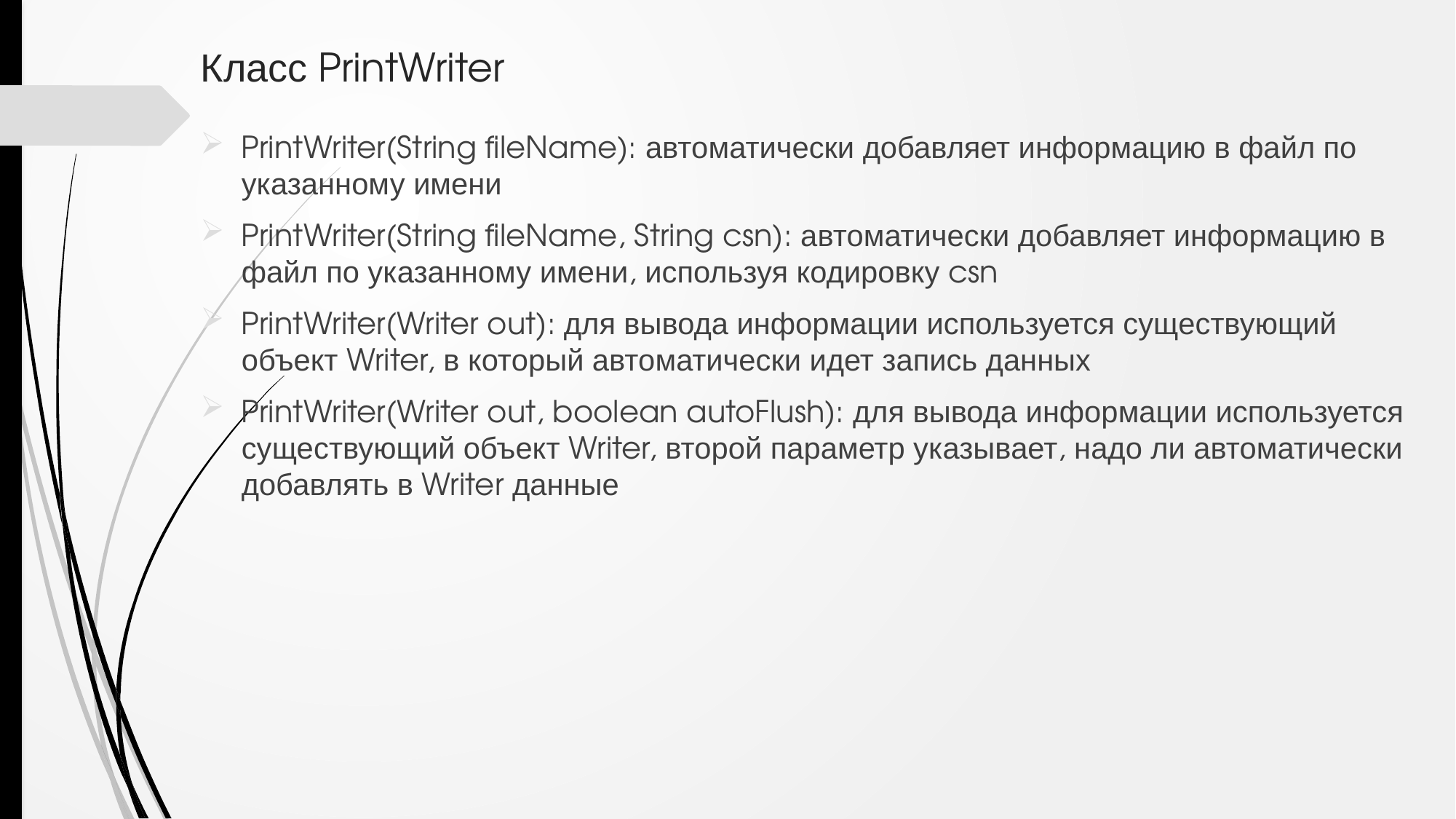

# Класс PrintWriter
PrintWriter(String fileName): автоматически добавляет информацию в файл по указанному имени
PrintWriter(String fileName, String csn): автоматически добавляет информацию в файл по указанному имени, используя кодировку csn
PrintWriter(Writer out): для вывода информации используется существующий объект Writer, в который автоматически идет запись данных
PrintWriter(Writer out, boolean autoFlush): для вывода информации используется существующий объект Writer, второй параметр указывает, надо ли автоматически добавлять в Writer данные